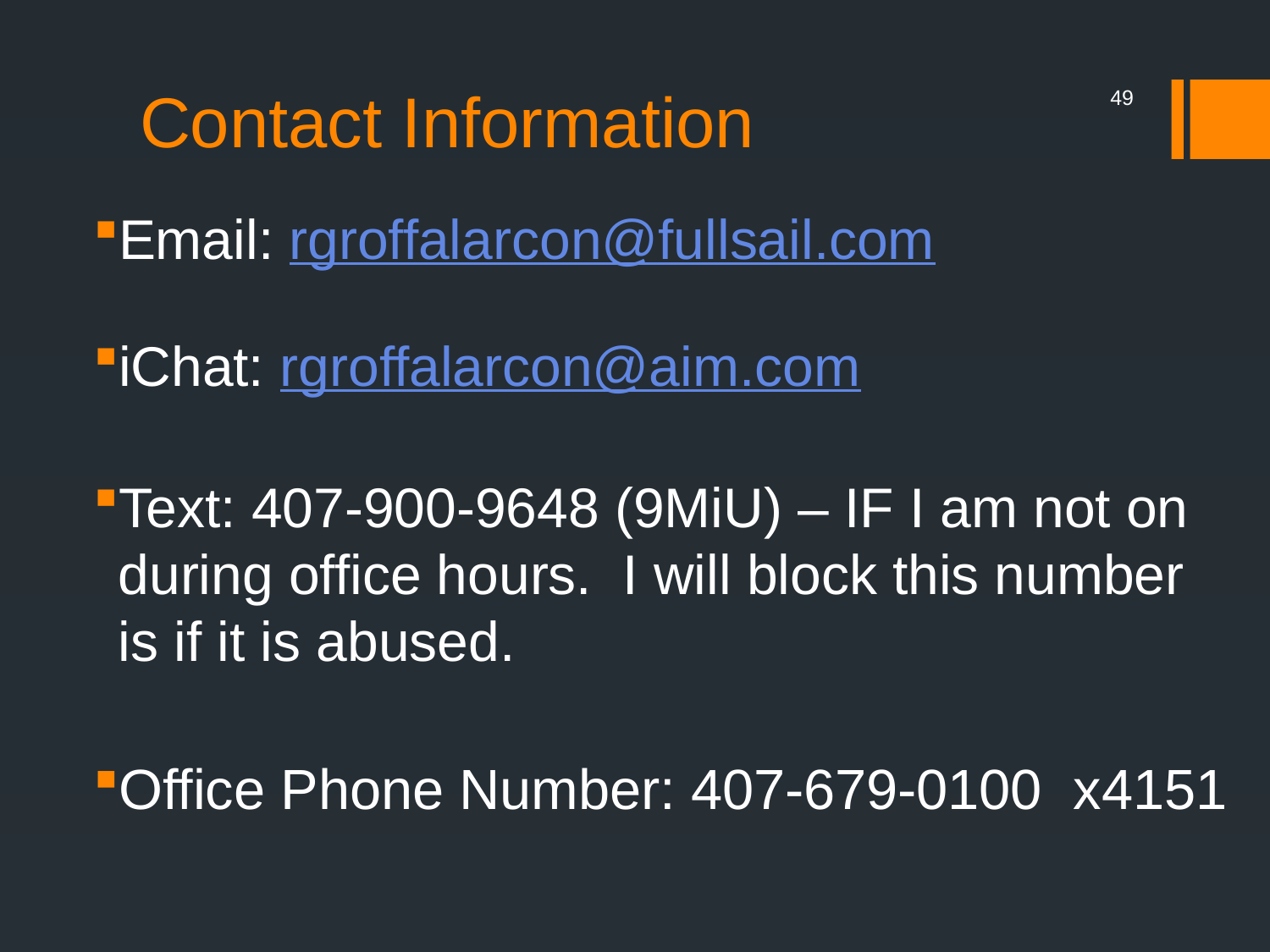

# Contact Information
49
Email: rgroffalarcon@fullsail.com

iChat: rgroffalarcon@aim.com

Text: 407-900-9648 (9MiU) – IF I am not on during office hours.  I will block this number is if it is abused.

Office Phone Number: 407-679-0100  x4151